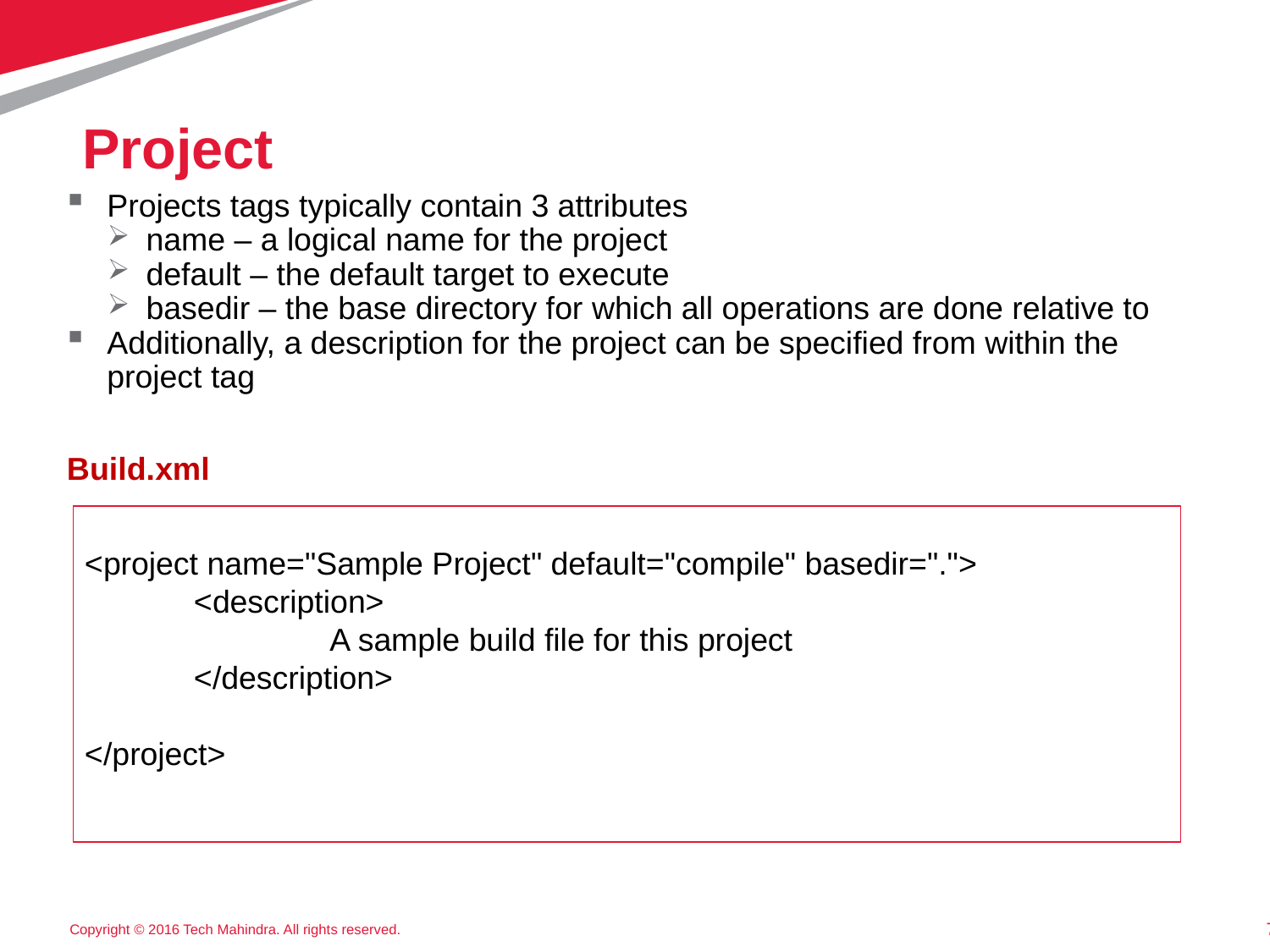

# Project
Projects tags typically contain 3 attributes
name – a logical name for the project
default – the default target to execute
basedir – the base directory for which all operations are done relative to
Additionally, a description for the project can be specified from within the project tag

Build.xml

  <project name="Sample Project" default="compile" basedir=".">
	<description>
   		 A sample build file for this project
  	</description>

  </project>